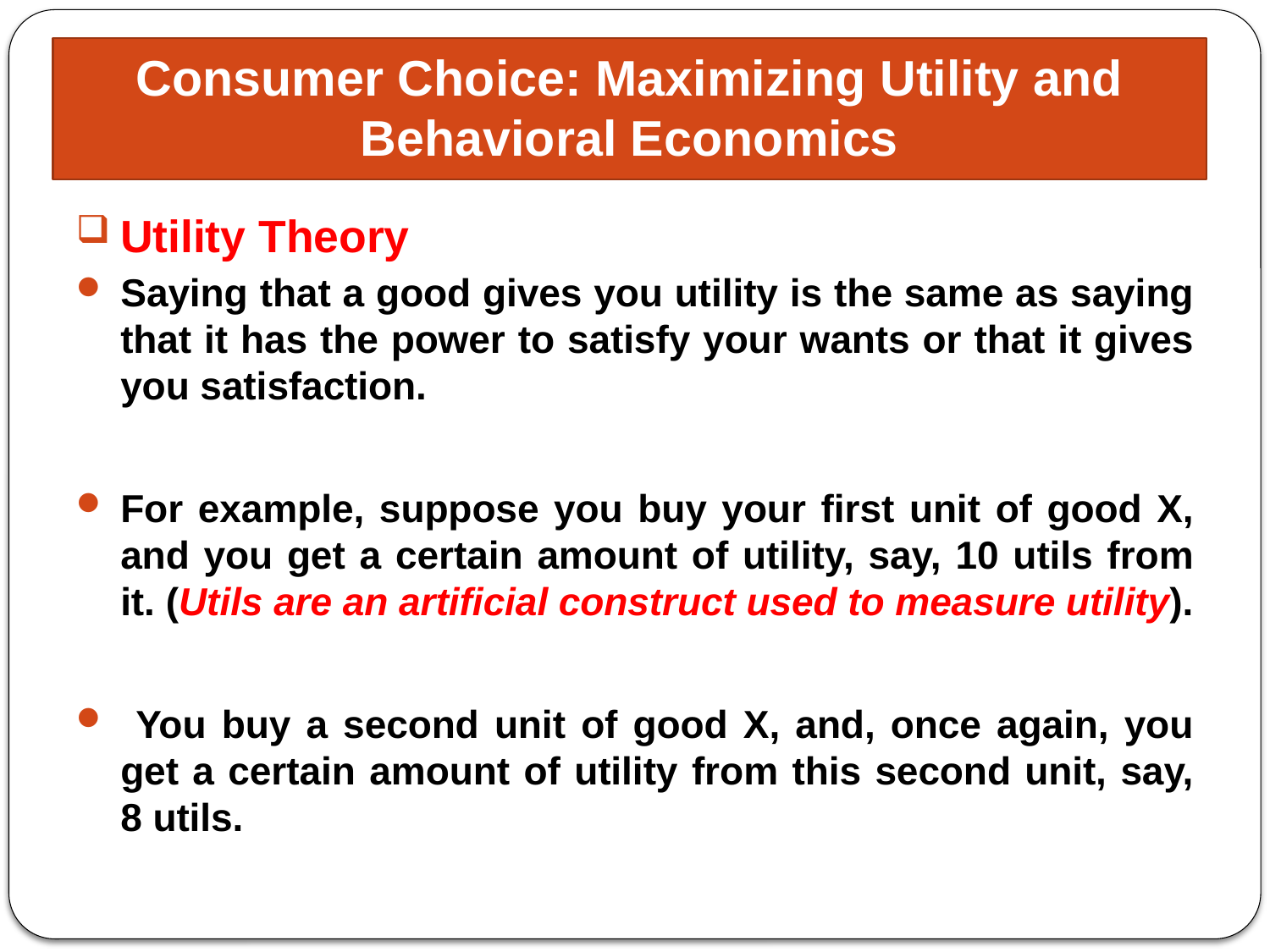

# Consumer Choice: Maximizing Utility and Behavioral Economics
Utility Theory
Saying that a good gives you utility is the same as saying that it has the power to satisfy your wants or that it gives you satisfaction.

For example, suppose you buy your first unit of good X, and you get a certain amount of utility, say, 10 utils from it. (Utils are an artificial construct used to measure utility).

 You buy a second unit of good X, and, once again, you get a certain amount of utility from this second unit, say, 8 utils.